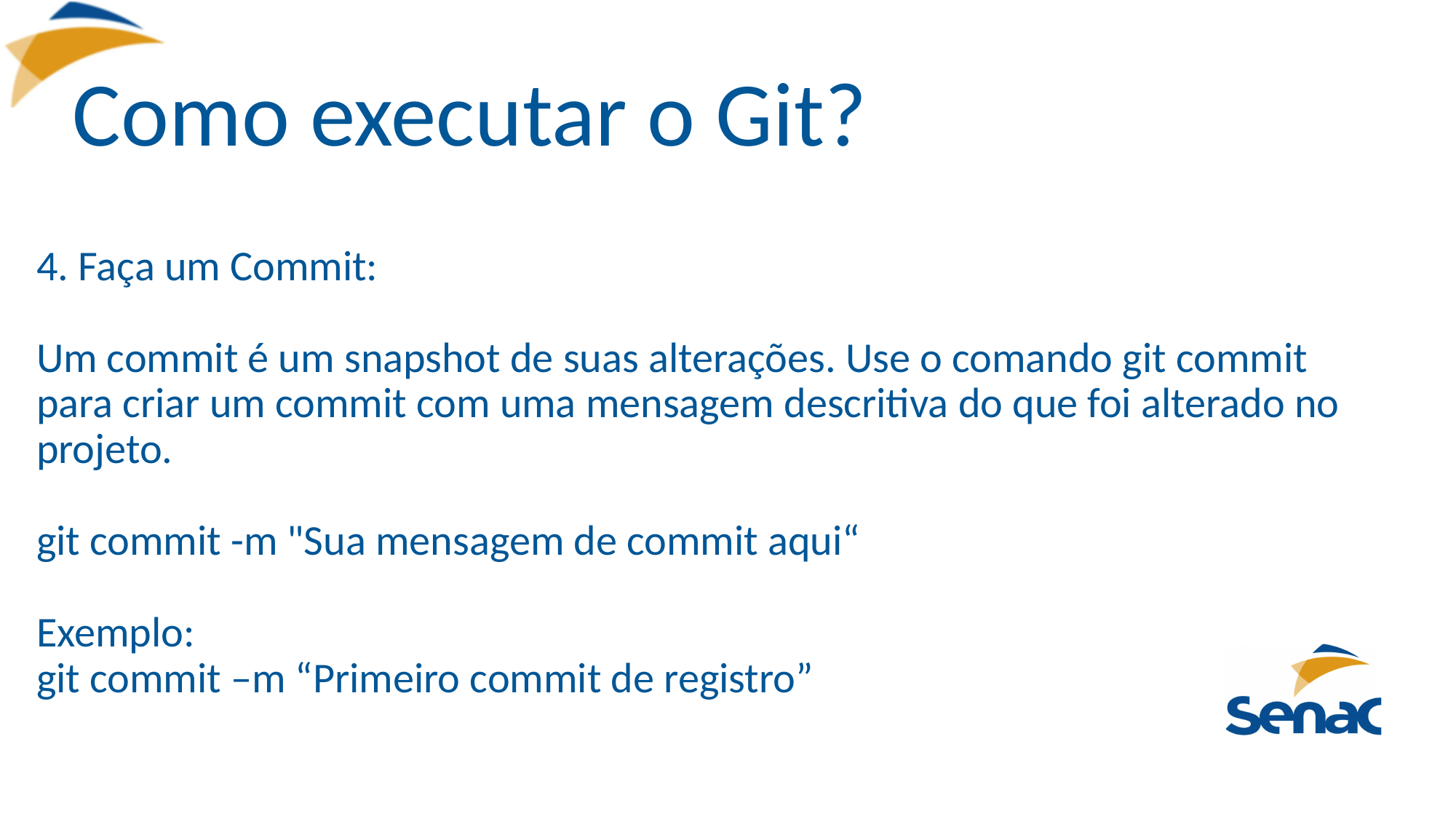

# Como executar o Git?
4. Faça um Commit:

Um commit é um snapshot de suas alterações. Use o comando git commit para criar um commit com uma mensagem descritiva do que foi alterado no projeto.

git commit -m "Sua mensagem de commit aqui“

Exemplo:
git commit –m “Primeiro commit de registro”